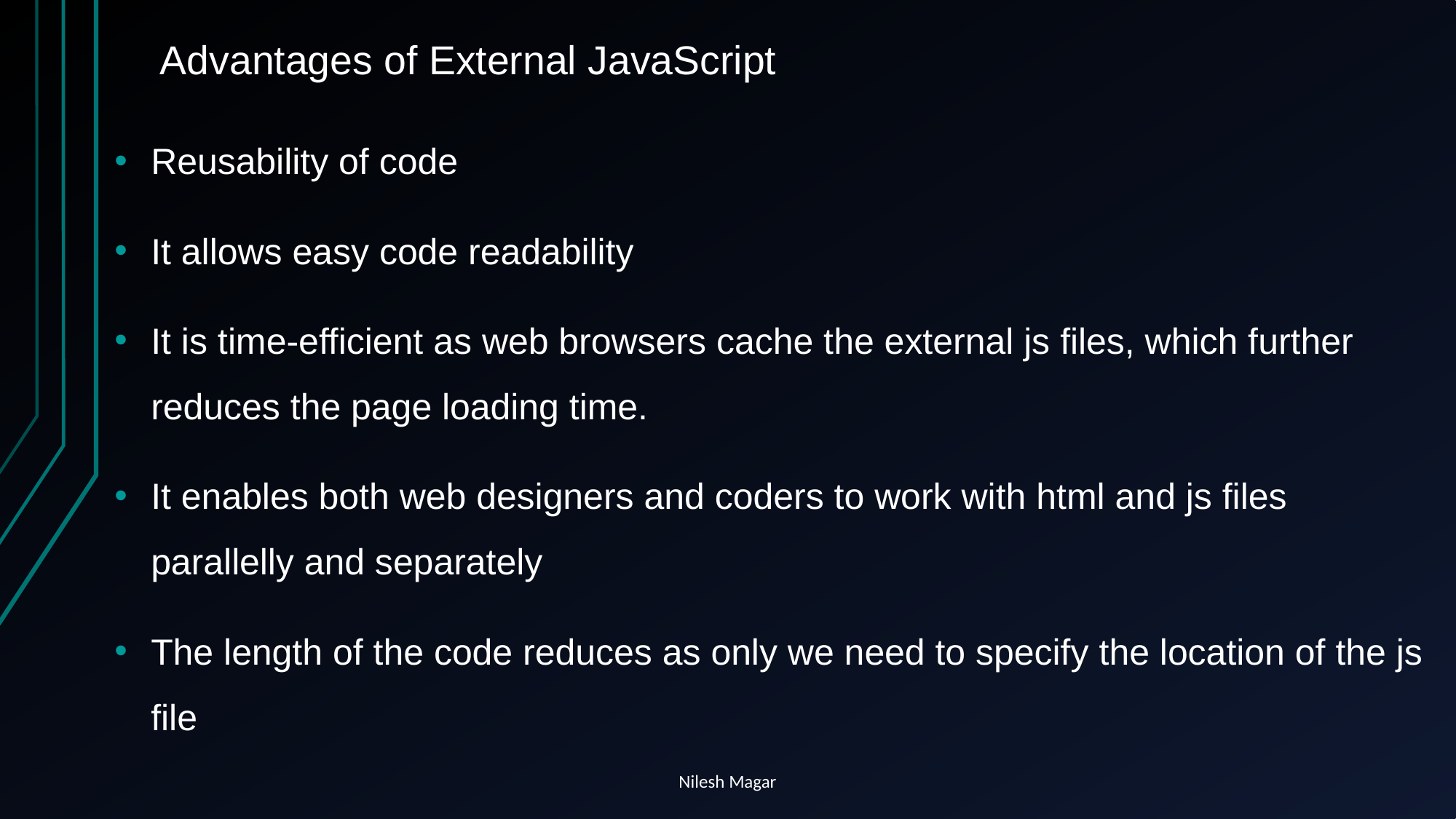

# Advantages of External JavaScript
Reusability of code
It allows easy code readability
It is time-efficient as web browsers cache the external js files, which further reduces the page loading time.
It enables both web designers and coders to work with html and js files parallelly and separately
The length of the code reduces as only we need to specify the location of the js file

Nilesh Magar